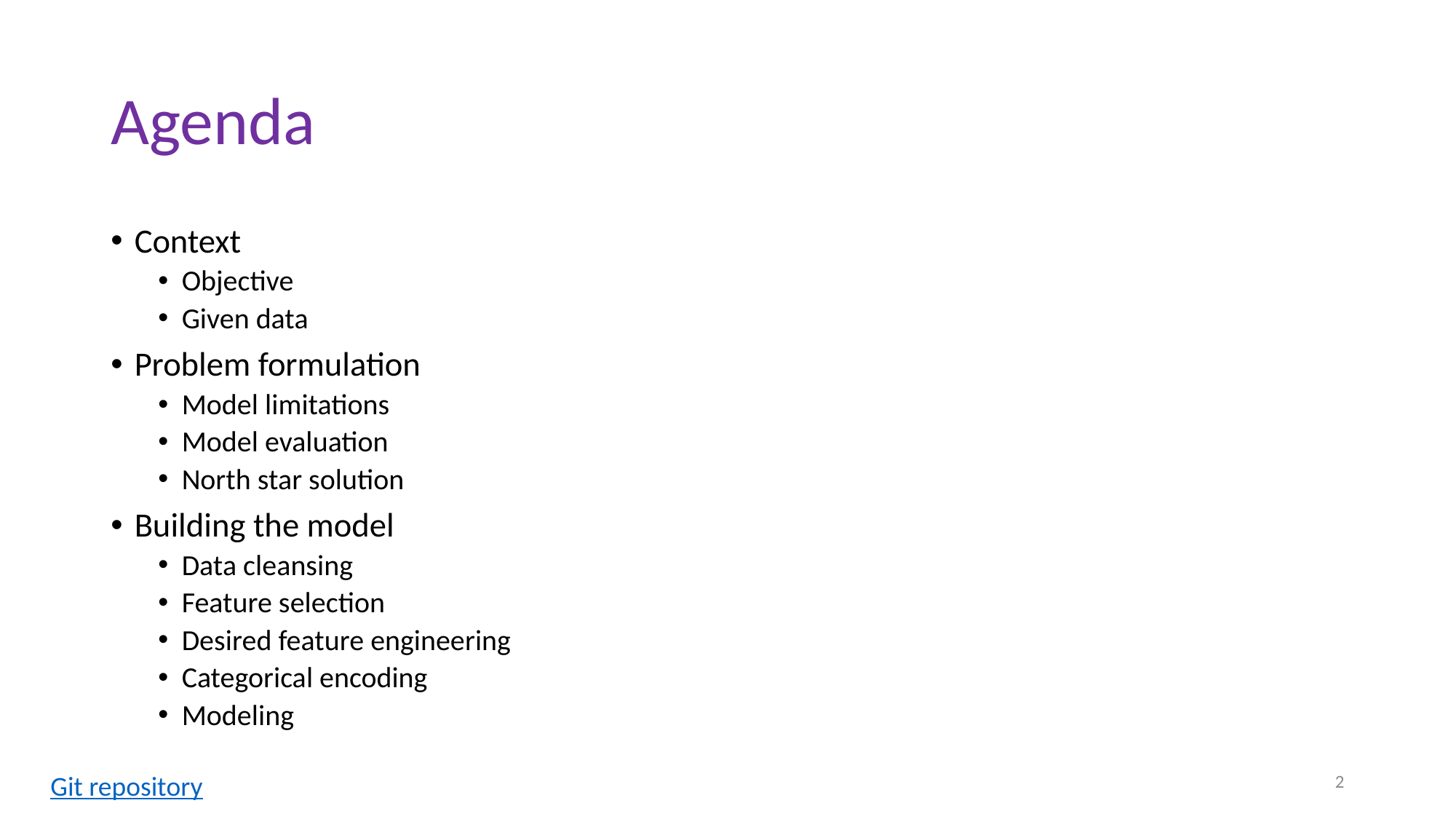

# Agenda
Context
Objective
Given data
Problem formulation
Model limitations
Model evaluation
North star solution
Building the model
Data cleansing
Feature selection
Desired feature engineering
Categorical encoding
Modeling

2
Git repository